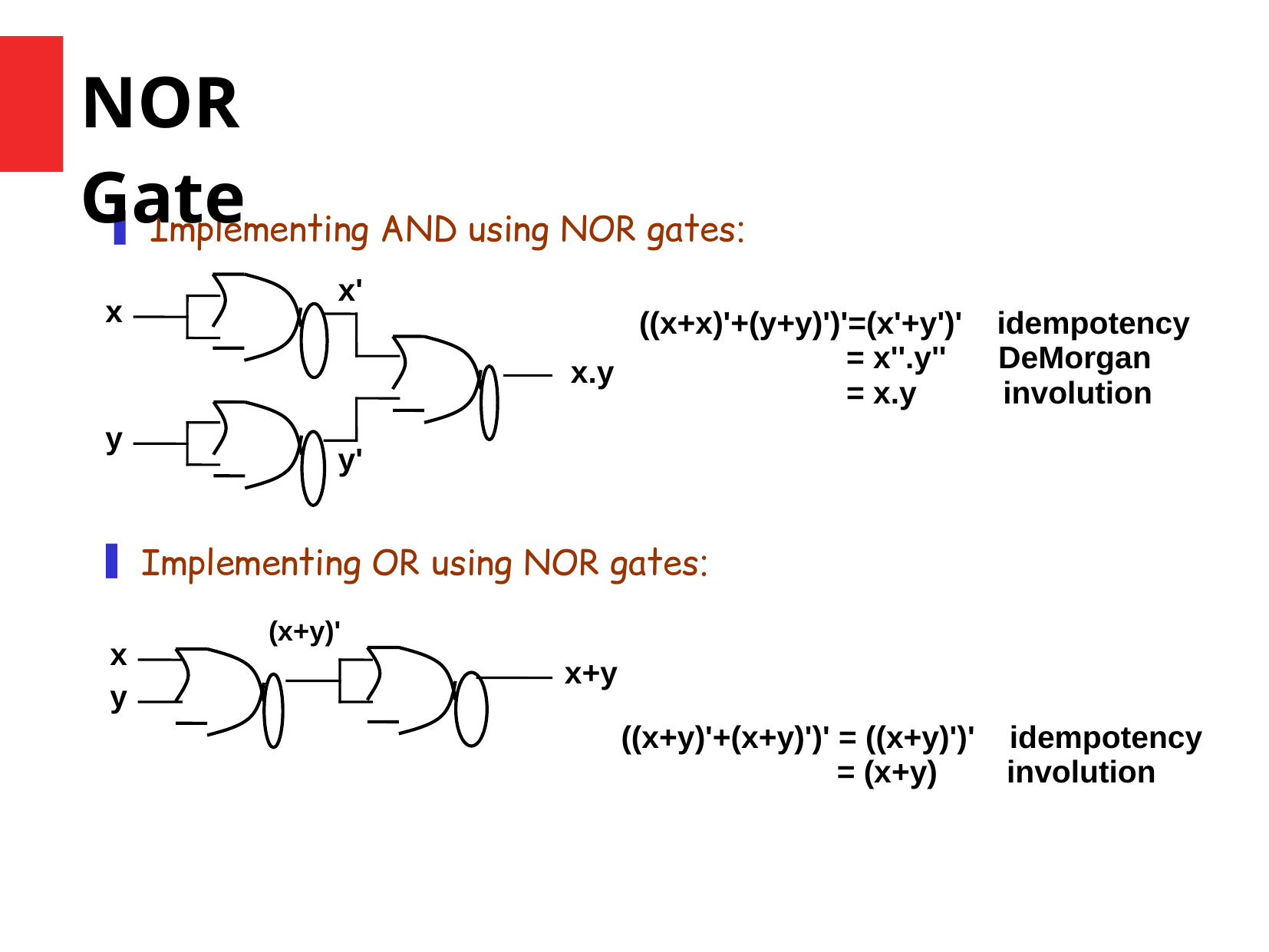

# NOR Gate
Implementing AND using NOR gates:
x'

x

x.y

y

y'

((x+x)'+(y+y)')'=(x'+y')'    idempotency
                        = x''.y''      DeMorgan
                        = x.y          involution
Implementing OR using NOR gates:
(x+y)'
x

x+y

y

((x+y)'+(x+y)')' = ((x+y)')'    idempotency
                         = (x+y)        involution